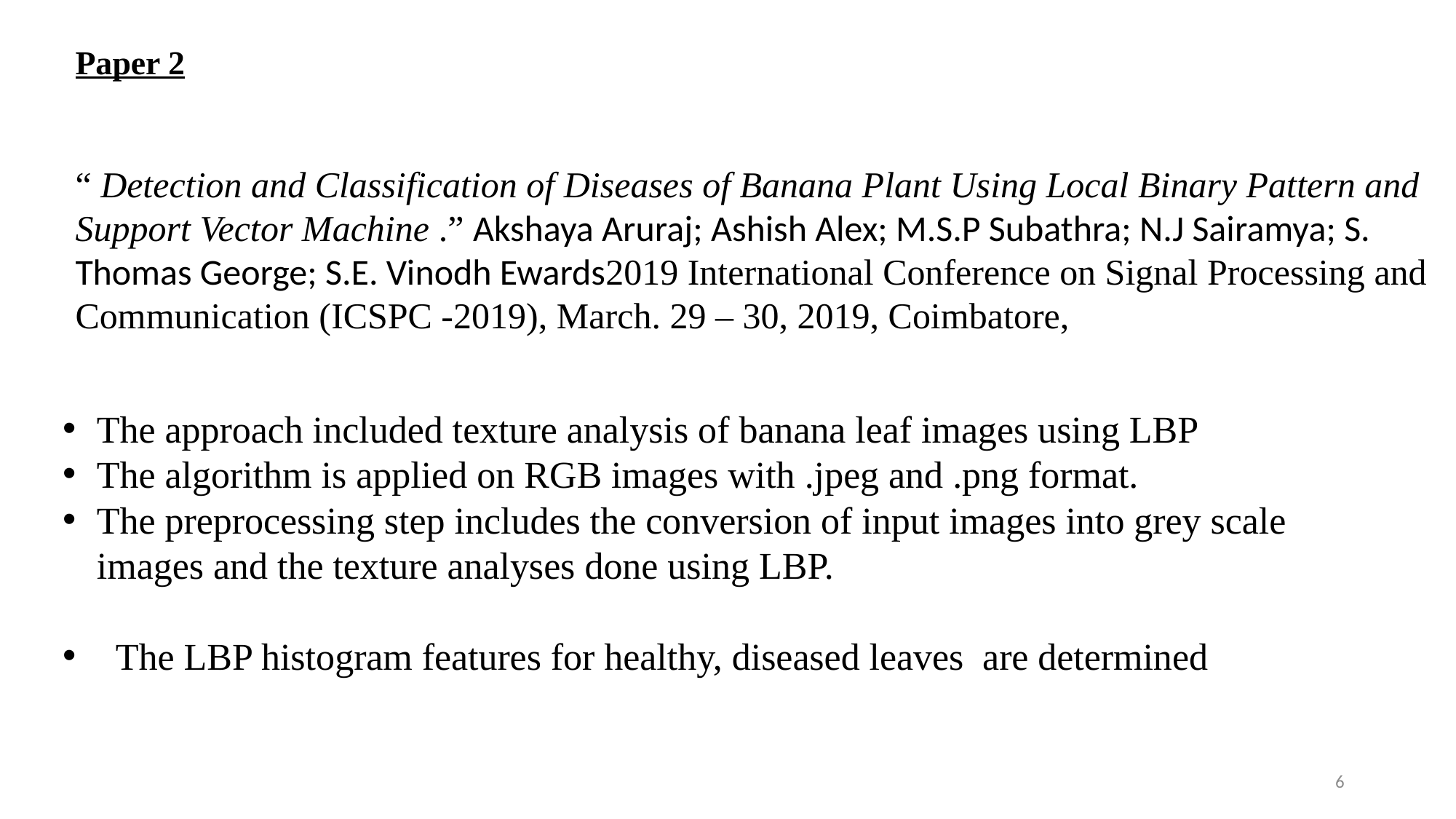

Paper 2

“ Detection and Classification of Diseases of Banana Plant Using Local Binary Pattern and Support Vector Machine .” Akshaya Aruraj; Ashish Alex; M.S.P Subathra; N.J Sairamya; S. Thomas George; S.E. Vinodh Ewards2019 International Conference on Signal Processing and Communication (ICSPC -2019), March. 29 – 30, 2019, Coimbatore,
The approach included texture analysis of banana leaf images using LBP
The algorithm is applied on RGB images with .jpeg and .png format.
The preprocessing step includes the conversion of input images into grey scale images and the texture analyses done using LBP.

  The LBP histogram features for healthy, diseased leaves  are determined

6